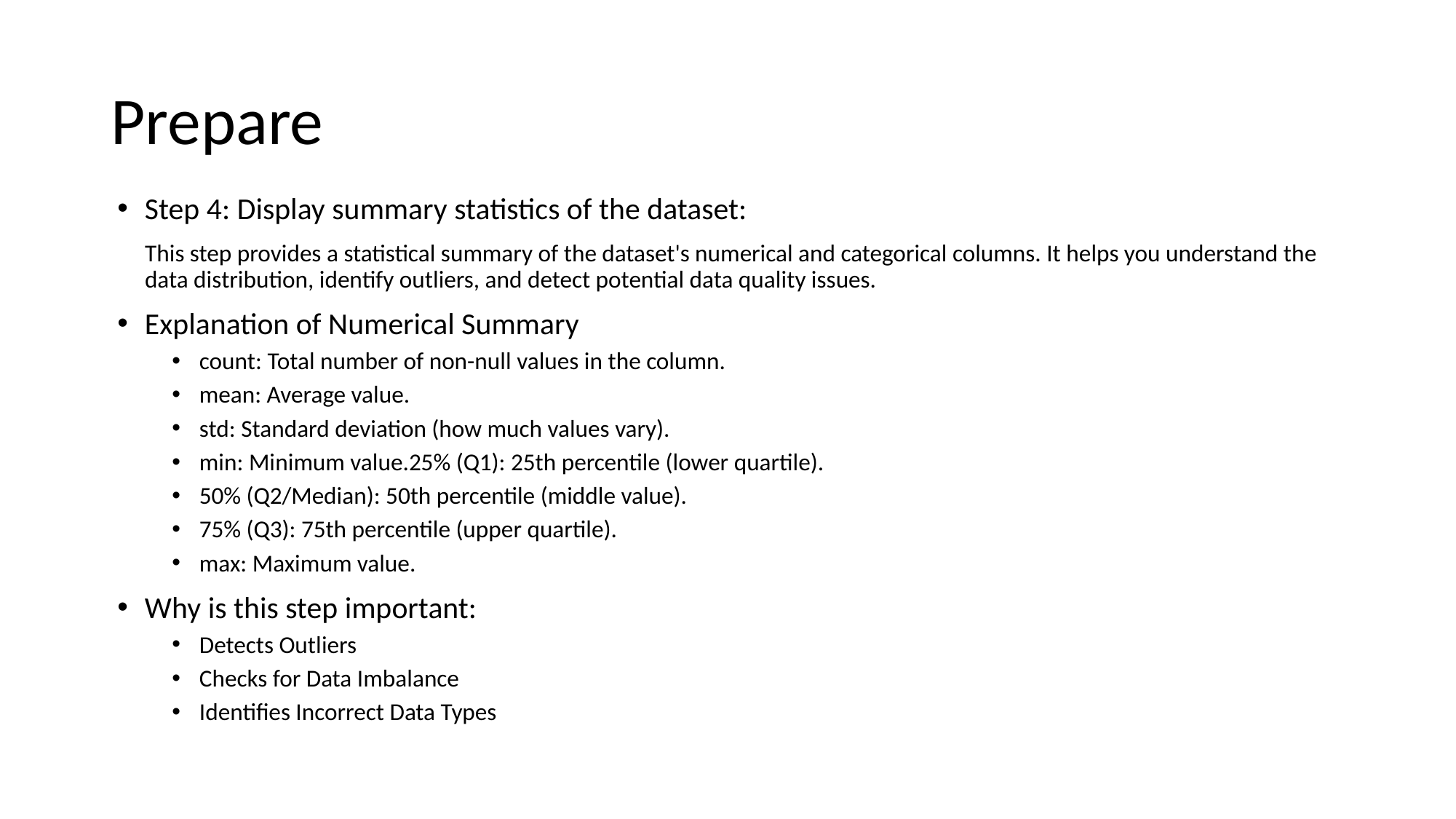

# Prepare
Step 4: Display summary statistics of the dataset:
This step provides a statistical summary of the dataset's numerical and categorical columns. It helps you understand the data distribution, identify outliers, and detect potential data quality issues.
Explanation of Numerical Summary
count: Total number of non-null values in the column.
mean: Average value.
std: Standard deviation (how much values vary).
min: Minimum value.25% (Q1): 25th percentile (lower quartile).
50% (Q2/Median): 50th percentile (middle value).
75% (Q3): 75th percentile (upper quartile).
max: Maximum value.
Why is this step important:
Detects Outliers
Checks for Data Imbalance
Identifies Incorrect Data Types